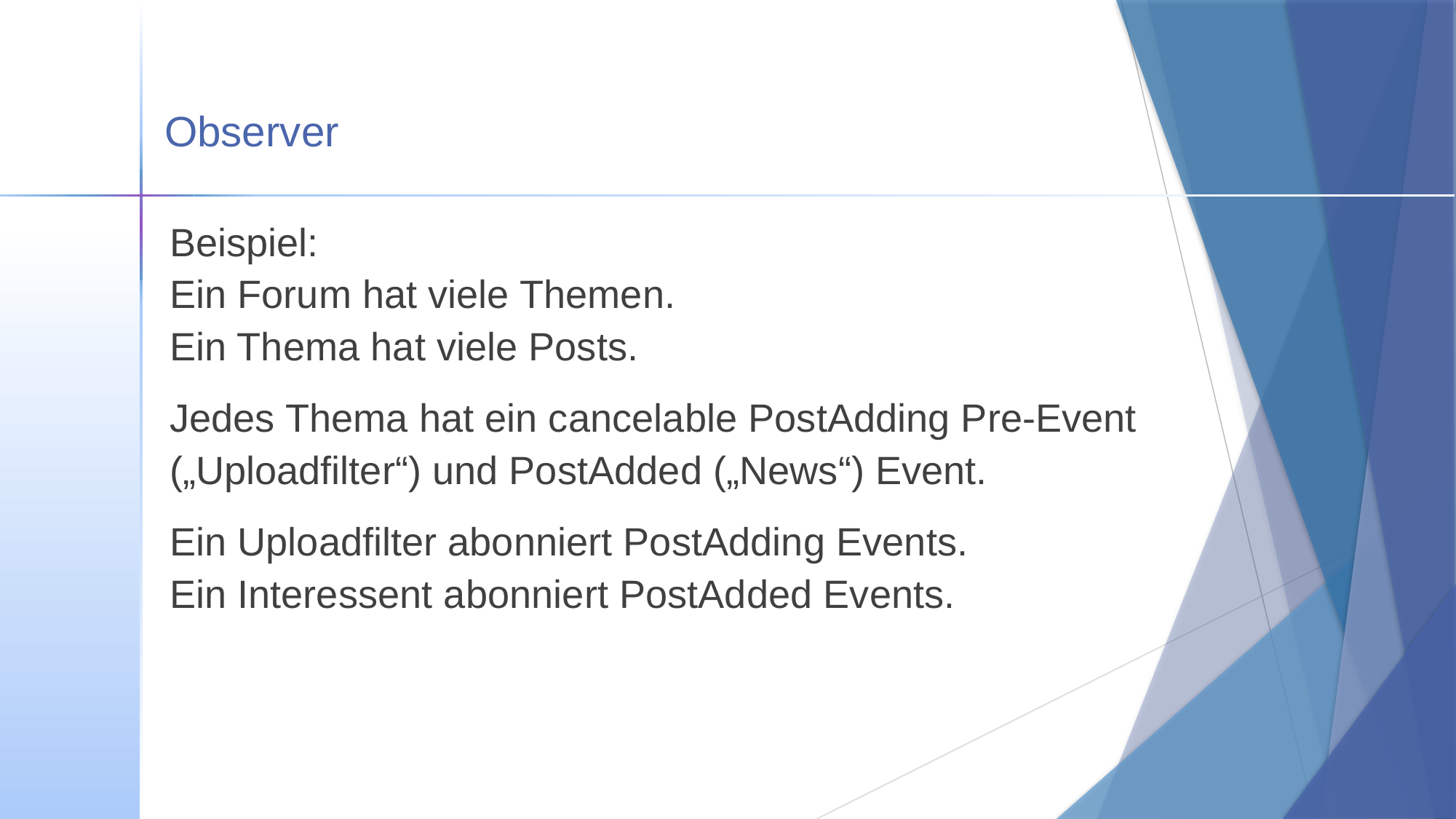

# Observer
Beispiel:
Ein Forum hat viele Themen.
Ein Thema hat viele Posts.
Jedes Thema hat ein cancelable PostAdding Pre-Event
(„Uploadfilter“) und PostAdded („News“) Event.
Ein Uploadfilter abonniert PostAdding Events.
Ein Interessent abonniert PostAdded Events.